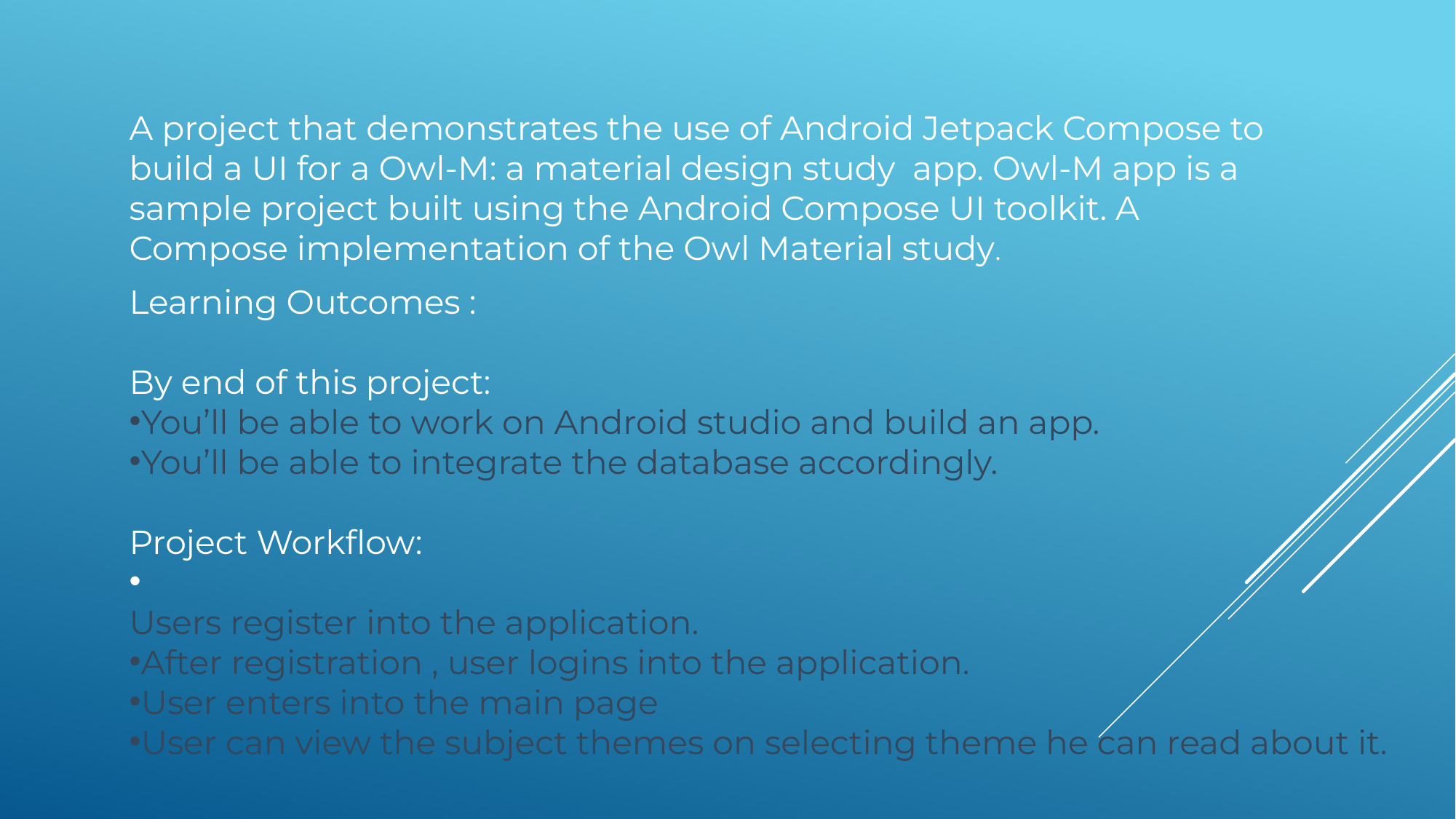

A project that demonstrates the use of Android Jetpack Compose to build a UI for a Owl-M: a material design study  app. Owl-M app is a sample project built using the Android Compose UI toolkit. A Compose implementation of the Owl Material study.
Learning Outcomes :
By end of this project:
You’ll be able to work on Android studio and build an app.
You’ll be able to integrate the database accordingly.
Project Workflow:
Users register into the application.
After registration , user logins into the application.
User enters into the main page
User can view the subject themes on selecting theme he can read about it.